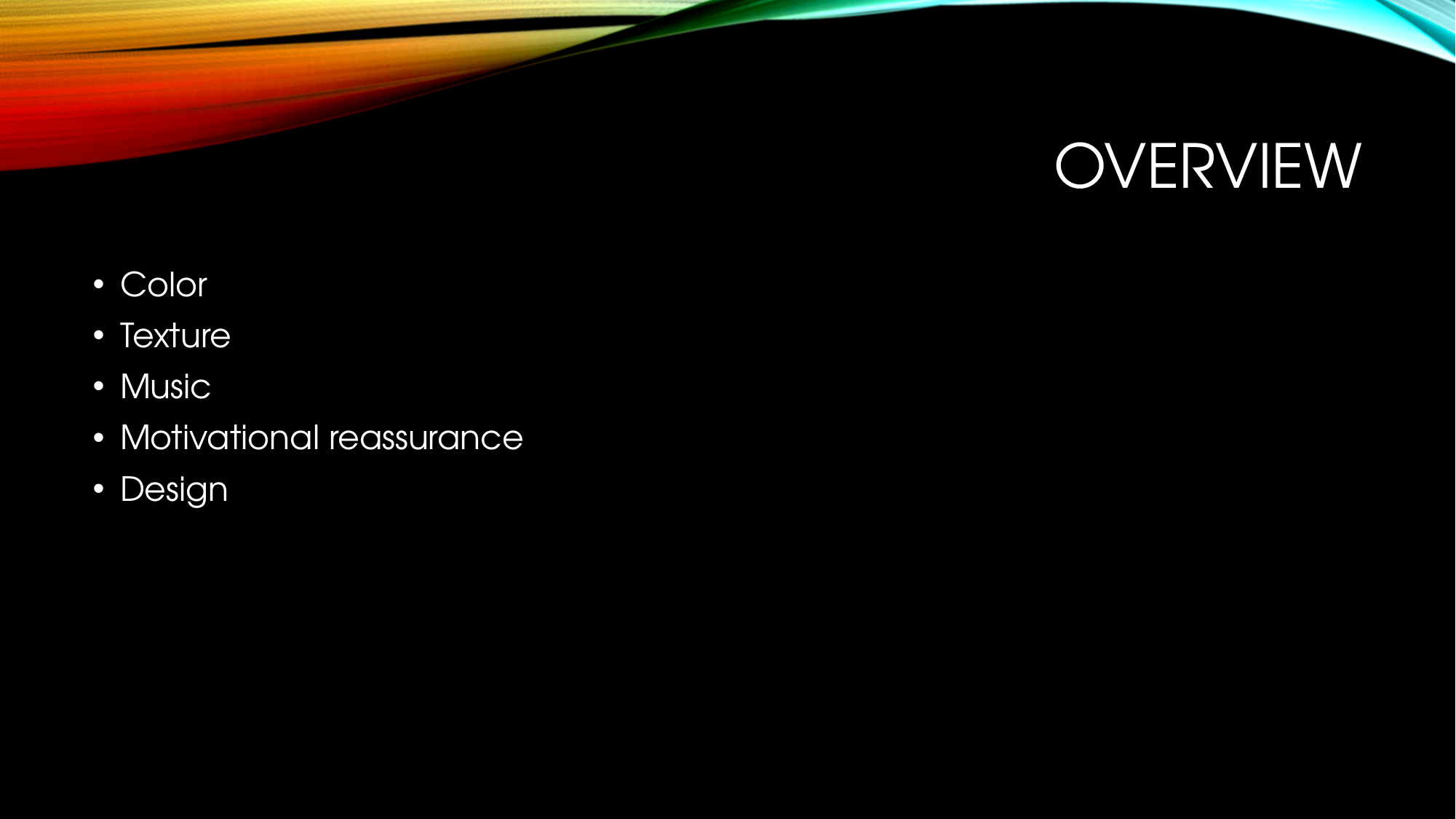

# overview
Color
Texture
Music
Motivational reassurance
Design